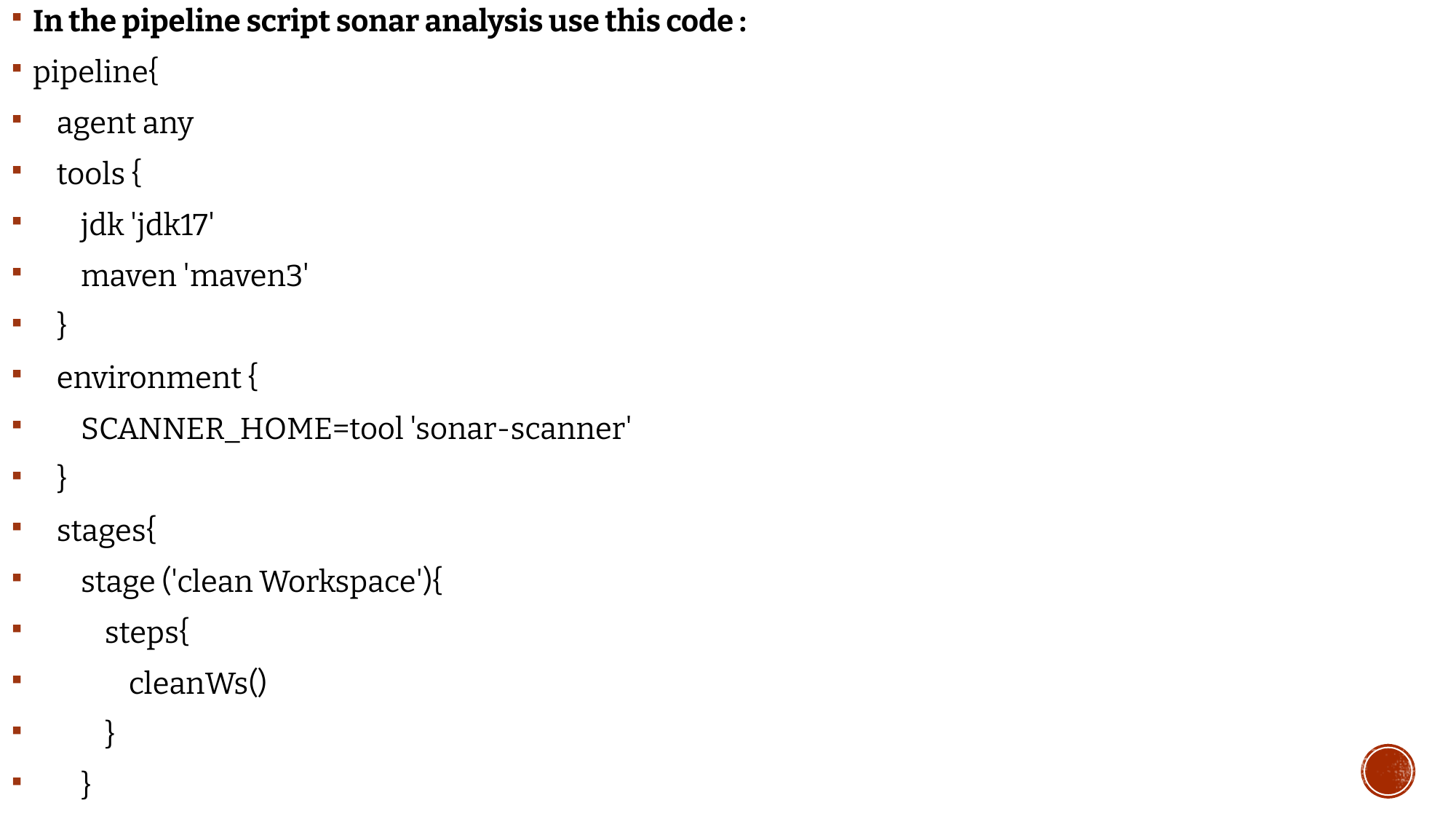

In the pipeline script sonar analysis use this code :
pipeline{
    agent any
    tools {
        jdk 'jdk17'
        maven 'maven3'
    }
    environment {
        SCANNER_HOME=tool 'sonar-scanner'
    }
    stages{
        stage ('clean Workspace'){
            steps{
                cleanWs()
            }
        }